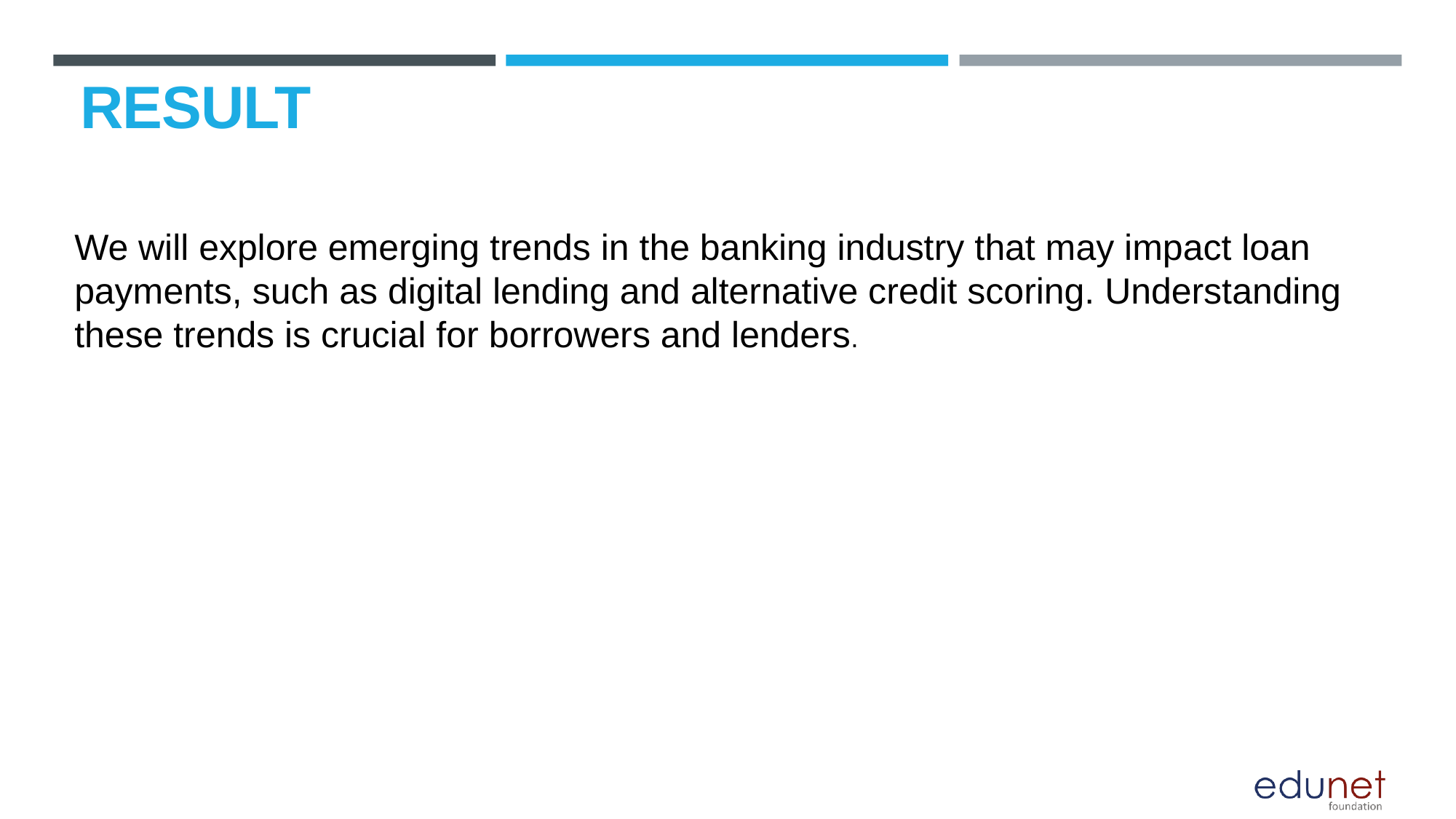

# RESULT
We will explore emerging trends in the banking industry that may impact loan payments, such as digital lending and alternative credit scoring. Understanding these trends is crucial for borrowers and lenders.